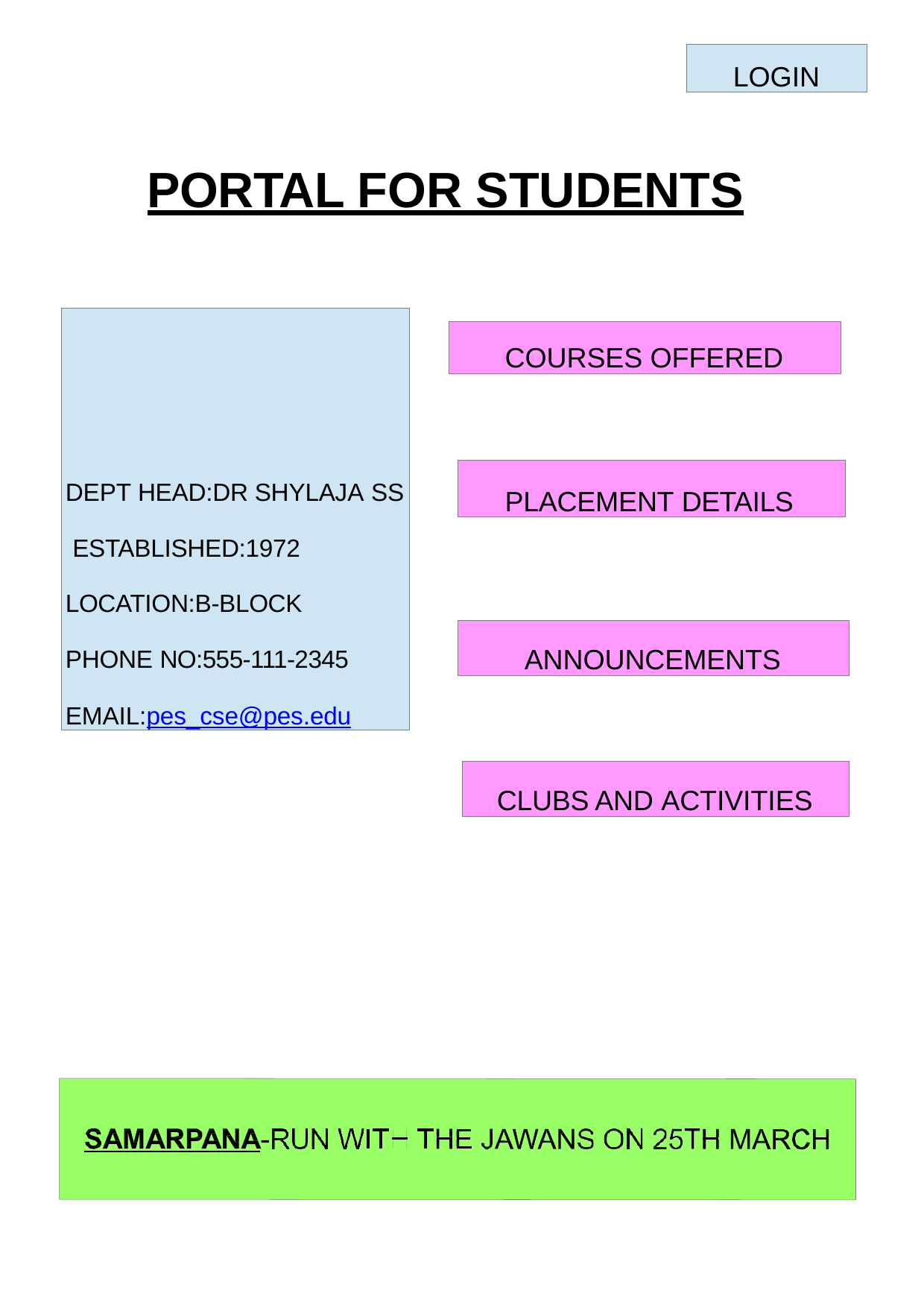

LOGIN
# PORTAL FOR STUDENTS

DEPT HEAD:DR SHYLAJA SS  ESTABLISHED:1972  LOCATION:B-BLOCK

PHONE NO:555-111-2345

EMAIL:pes_cse@pes.edu
COURSES OFFERED
PLACEMENT DETAILS
ANNOUNCEMENTS
CLUBS AND ACTIVITIES